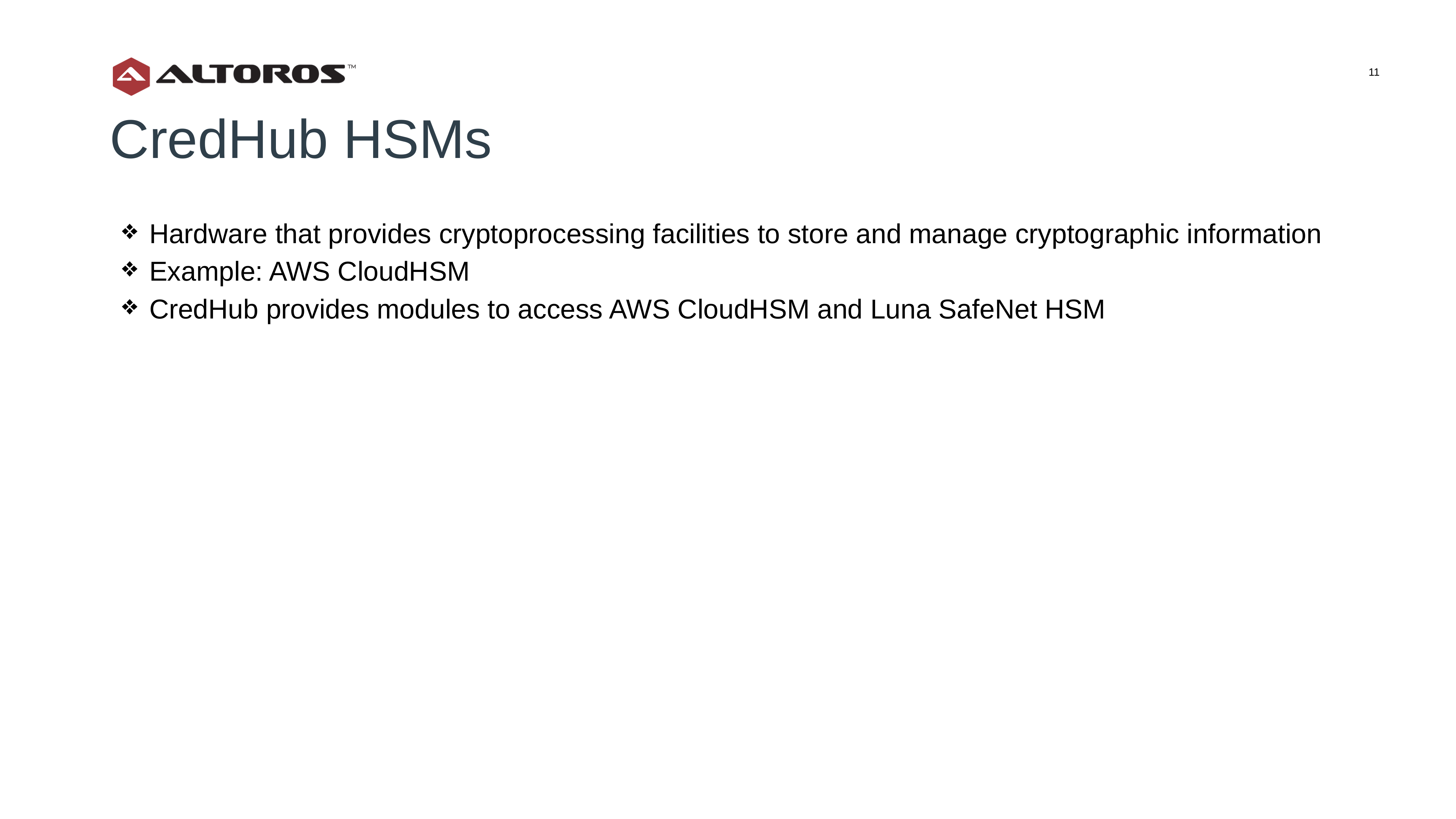

11
CredHub HSMs
Hardware that provides cryptoprocessing facilities to store and manage cryptographic information
Example: AWS CloudHSM
CredHub provides modules to access AWS CloudHSM and Luna SafeNet HSM